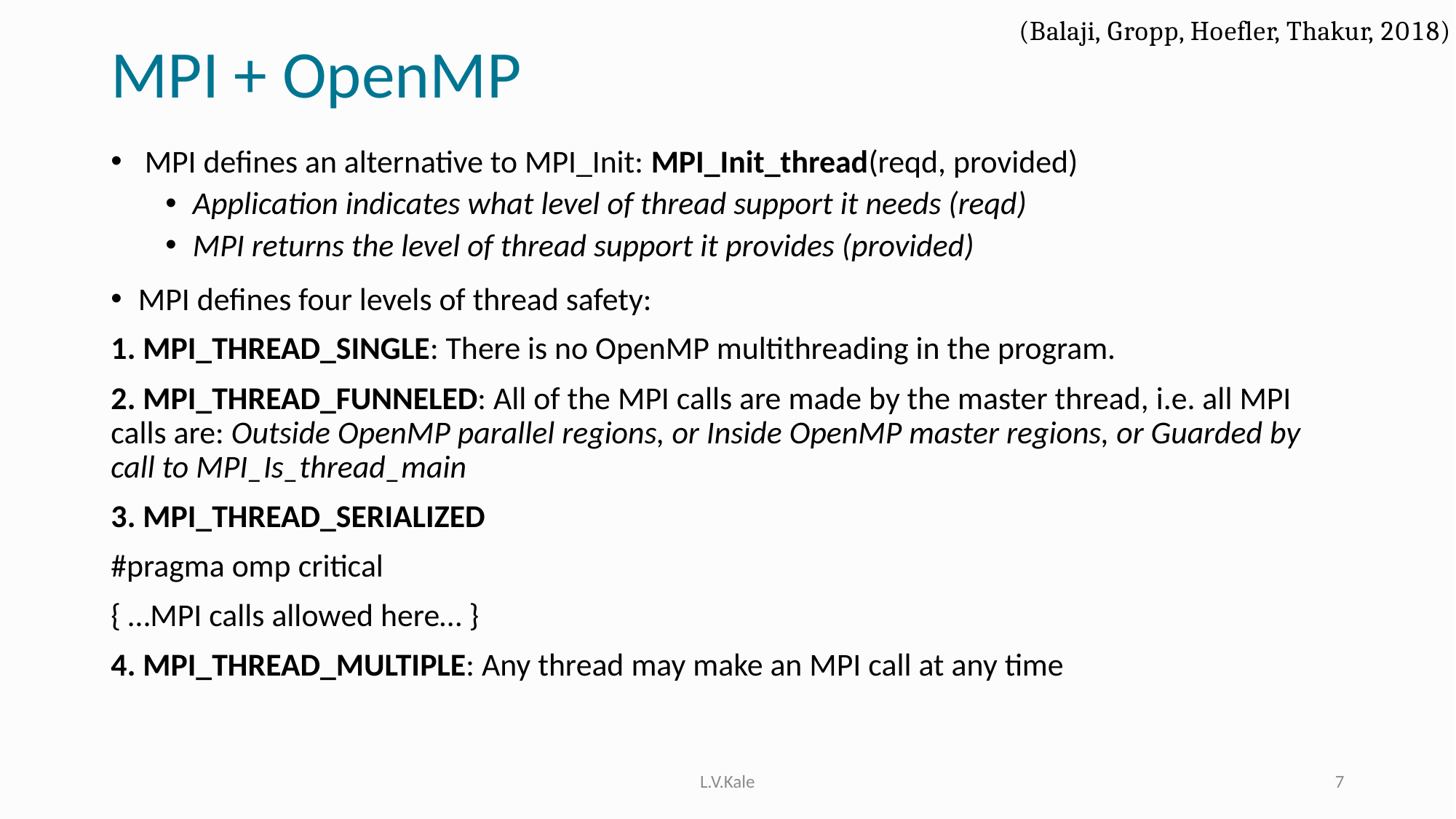

(Balaji, Gropp, Hoefler, Thakur, 2018)
# MPI + OpenMP
MPI defines an alternative to MPI_Init: MPI_Init_thread(reqd, provided)
Application indicates what level of thread support it needs (reqd)
MPI returns the level of thread support it provides (provided)
MPI defines four levels of thread safety:
1. MPI_THREAD_SINGLE: There is no OpenMP multithreading in the program.
2. MPI_THREAD_FUNNELED: All of the MPI calls are made by the master thread, i.e. all MPI calls are: Outside OpenMP parallel regions, or Inside OpenMP master regions, or Guarded by call to MPI_Is_thread_main
3. MPI_THREAD_SERIALIZED
#pragma omp critical
{ …MPI calls allowed here… }
4. MPI_THREAD_MULTIPLE: Any thread may make an MPI call at any time
L.V.Kale
7